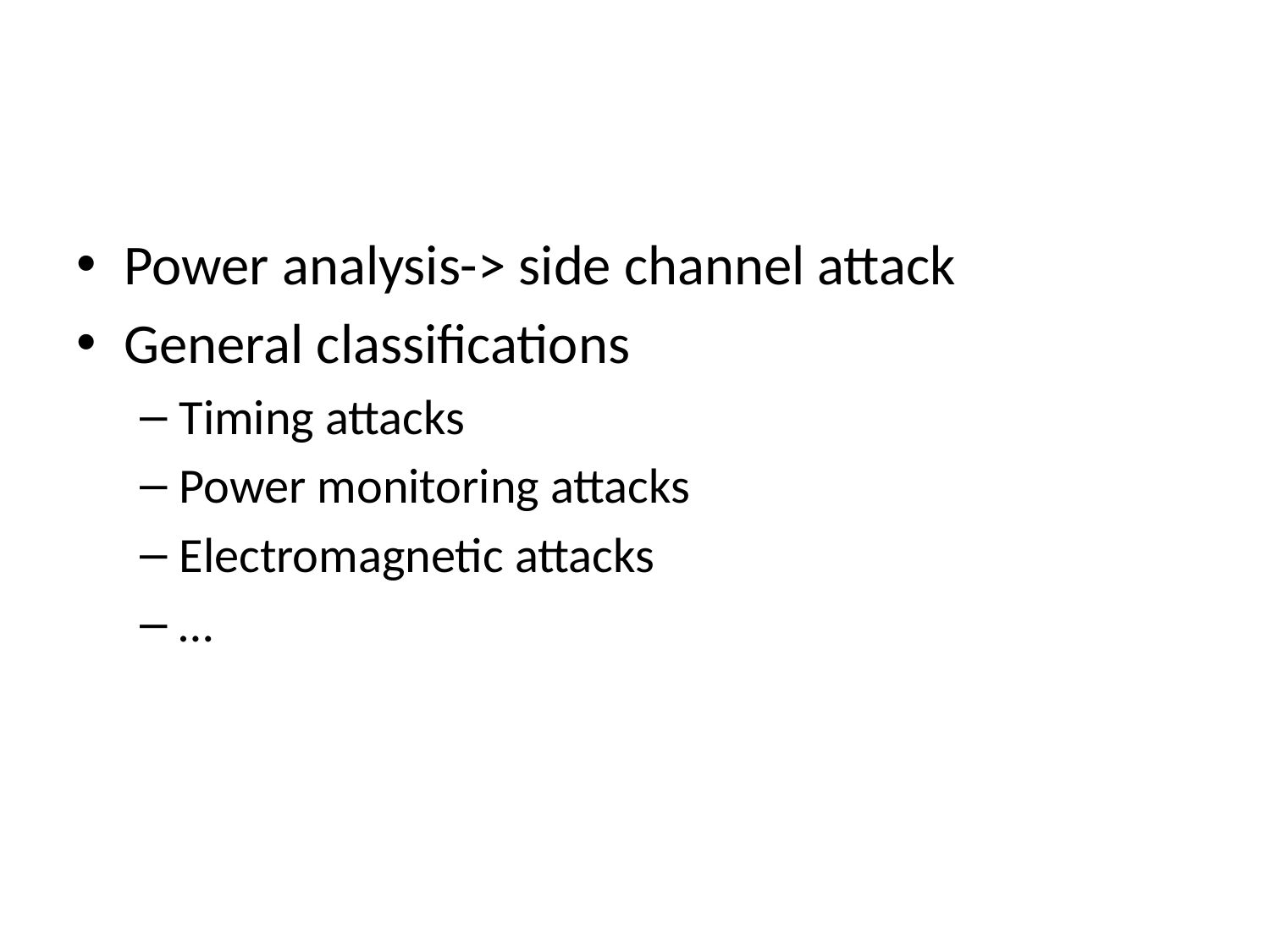

#
Power analysis-> side channel attack
General classifications
Timing attacks
Power monitoring attacks
Electromagnetic attacks
…